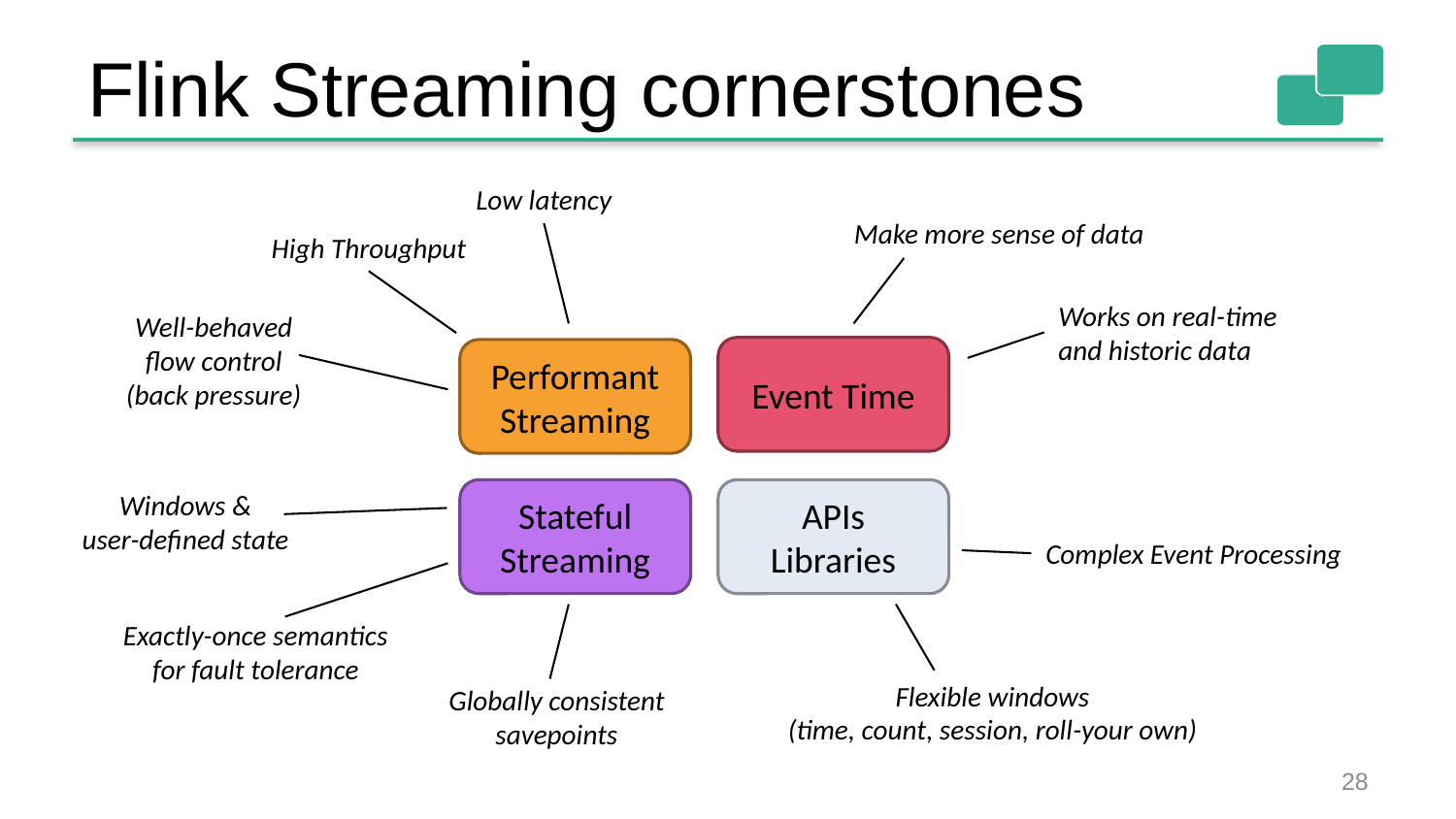

# Flink Streaming cornerstones
Low latency
Make more sense of data
High Throughput
Works on real-time
and historic data
Well-behaved
flow control
(back pressure)
Event Time
Performant
Streaming
Stateful
Streaming
APIs
Libraries
Windows &
user-defined state
Complex Event Processing
Exactly-once semantics
for fault tolerance
Flexible windows
(time, count, session, roll-your own)
Globally consistent
savepoints
28